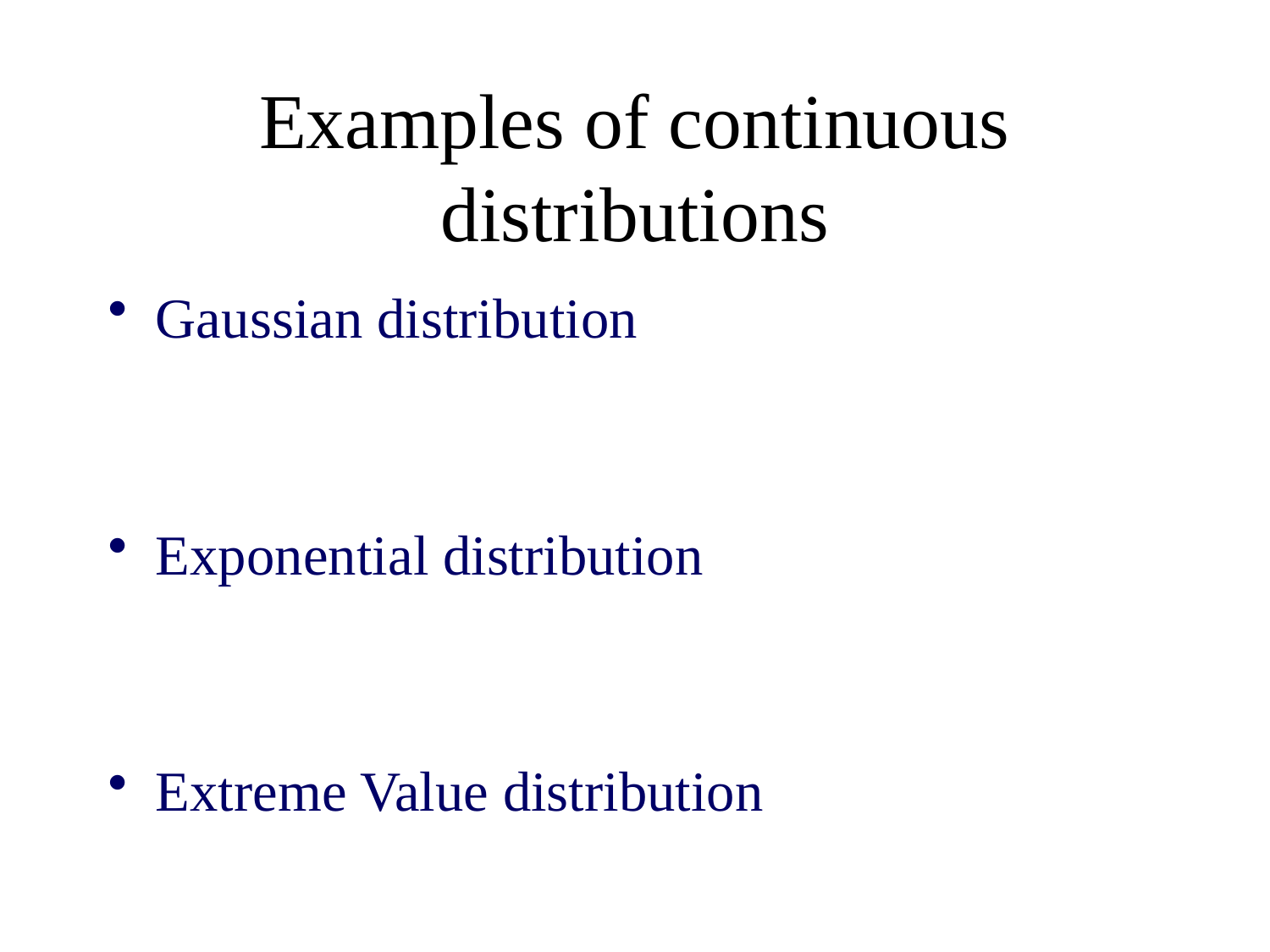

# Examples of continuous distributions
Gaussian distribution

Exponential distribution

Extreme Value distribution